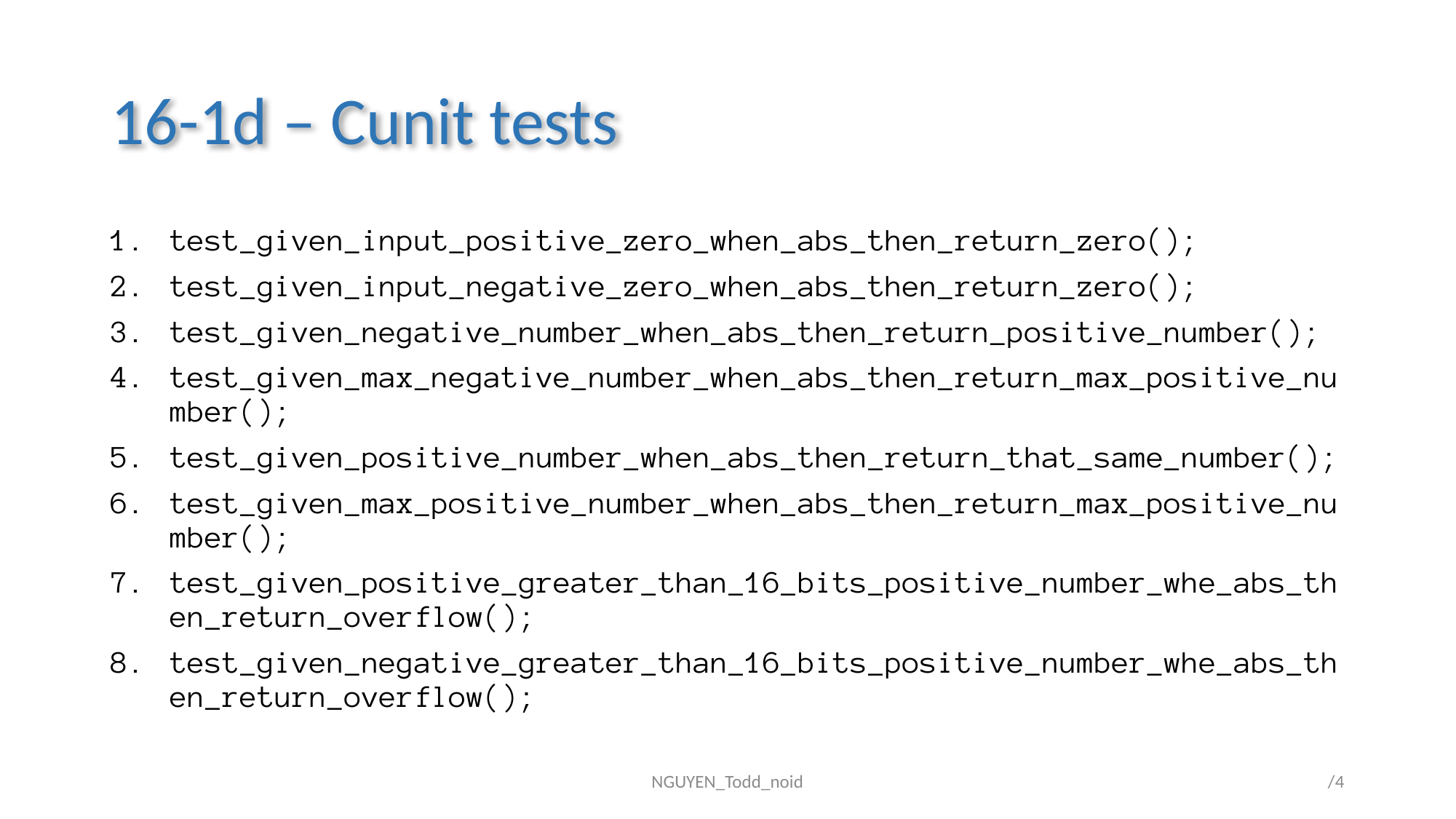

# 16-1d – Cunit tests
test_given_input_positive_zero_when_abs_then_return_zero();
test_given_input_negative_zero_when_abs_then_return_zero();
test_given_negative_number_when_abs_then_return_positive_number();
test_given_max_negative_number_when_abs_then_return_max_positive_number();
test_given_positive_number_when_abs_then_return_that_same_number();
test_given_max_positive_number_when_abs_then_return_max_positive_number();
test_given_positive_greater_than_16_bits_positive_number_whe_abs_then_return_overflow();
test_given_negative_greater_than_16_bits_positive_number_whe_abs_then_return_overflow();

NGUYEN_Todd_noid
/4